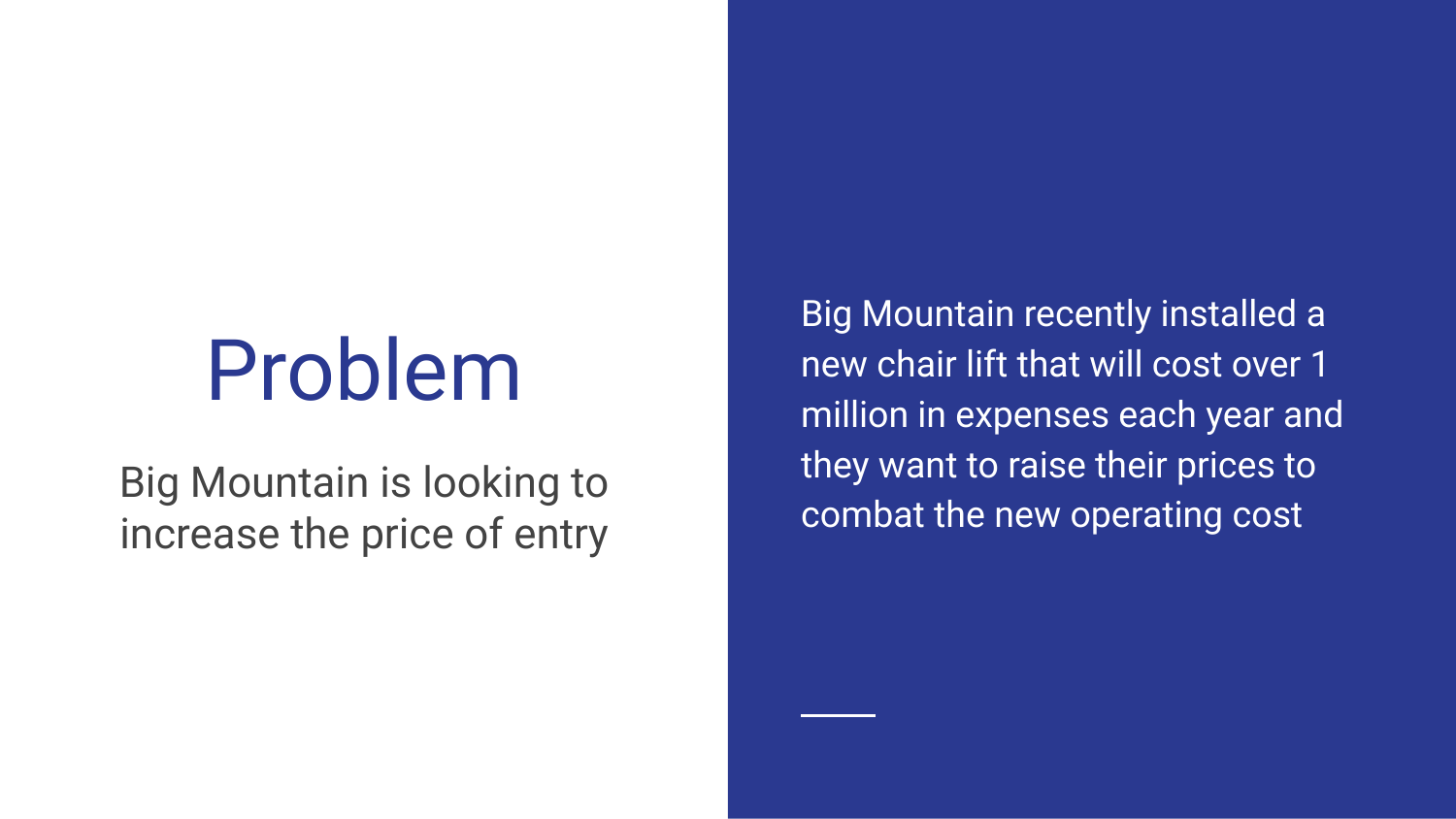

Big Mountain recently installed a new chair lift that will cost over 1 million in expenses each year and they want to raise their prices to combat the new operating cost
# Problem
Big Mountain is looking to increase the price of entry